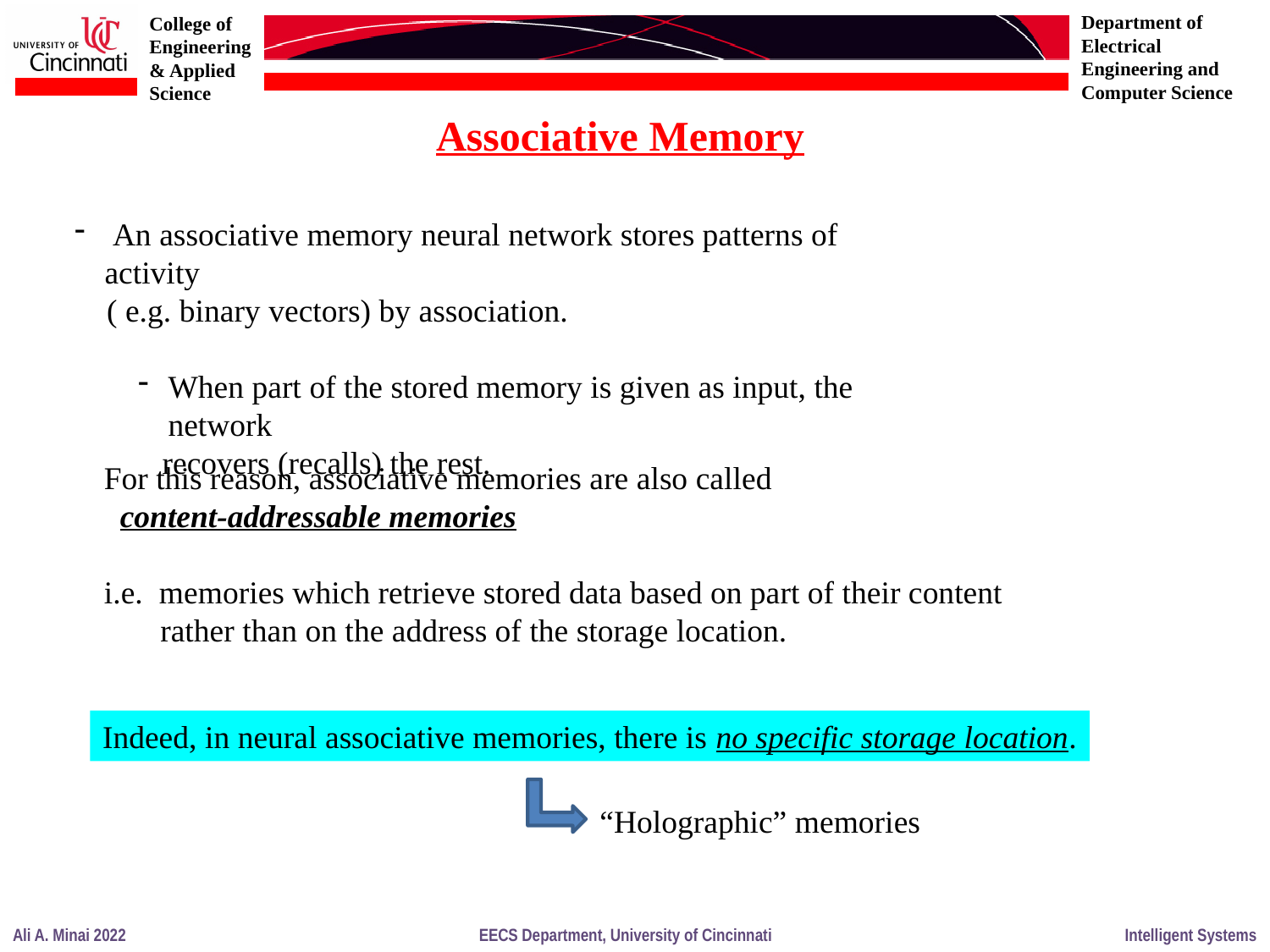

Associative Memory
 An associative memory neural network stores patterns of activity
    ( e.g. binary vectors) by association.

When part of the stored memory is given as input, the network
   recovers (recalls) the rest.
For this reason, associative memories are also called
  content-addressable memories

i.e.  memories which retrieve stored data based on part of their content
       rather than on the address of the storage location.
Indeed, in neural associative memories, there is no specific storage location.

“Holographic” memories